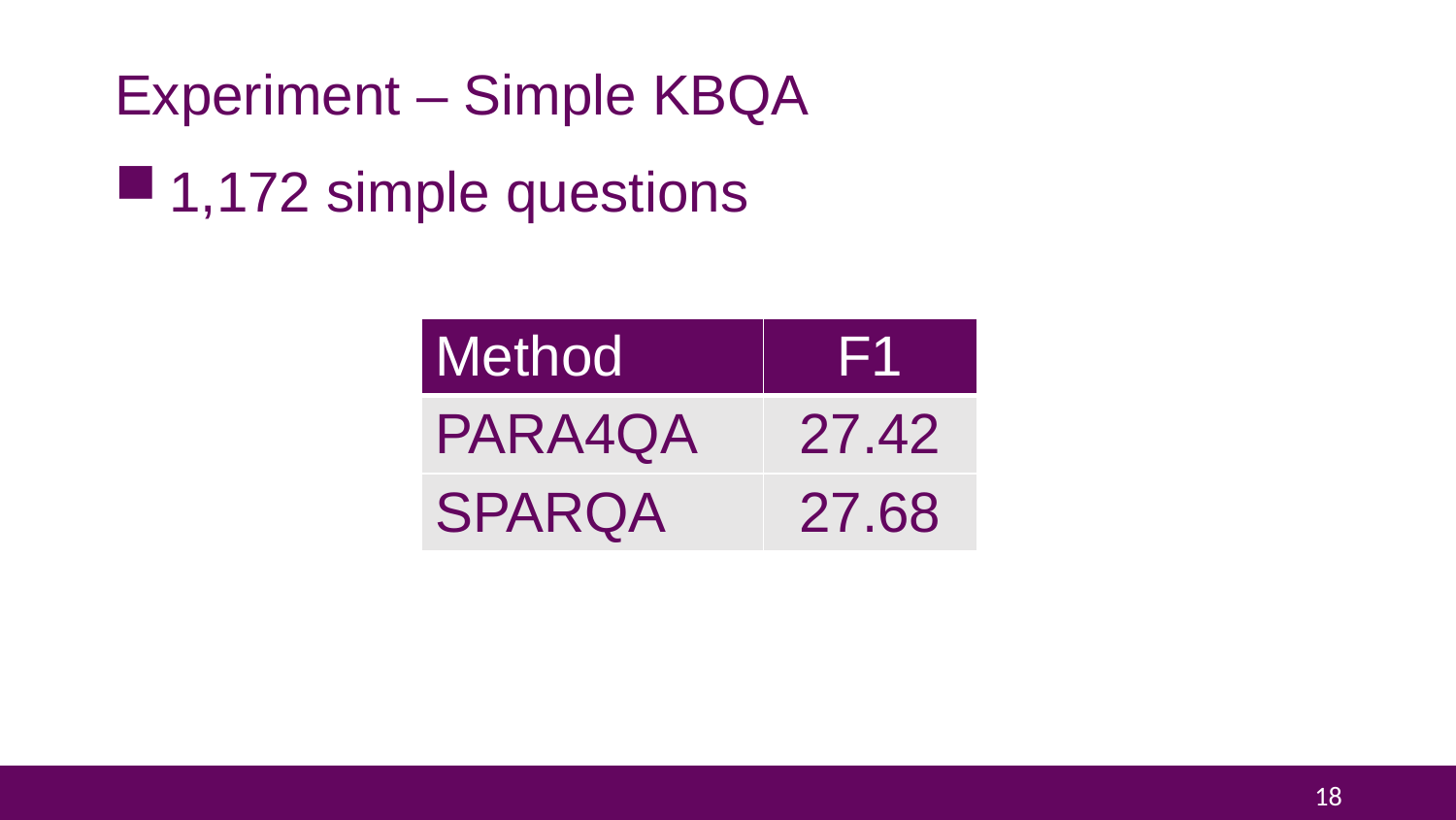

# Experiment – Simple KBQA
1,172 simple questions
| Method | F1 |
| --- | --- |
| PARA4QA | 27.42 |
| SPARQA | 27.68 |